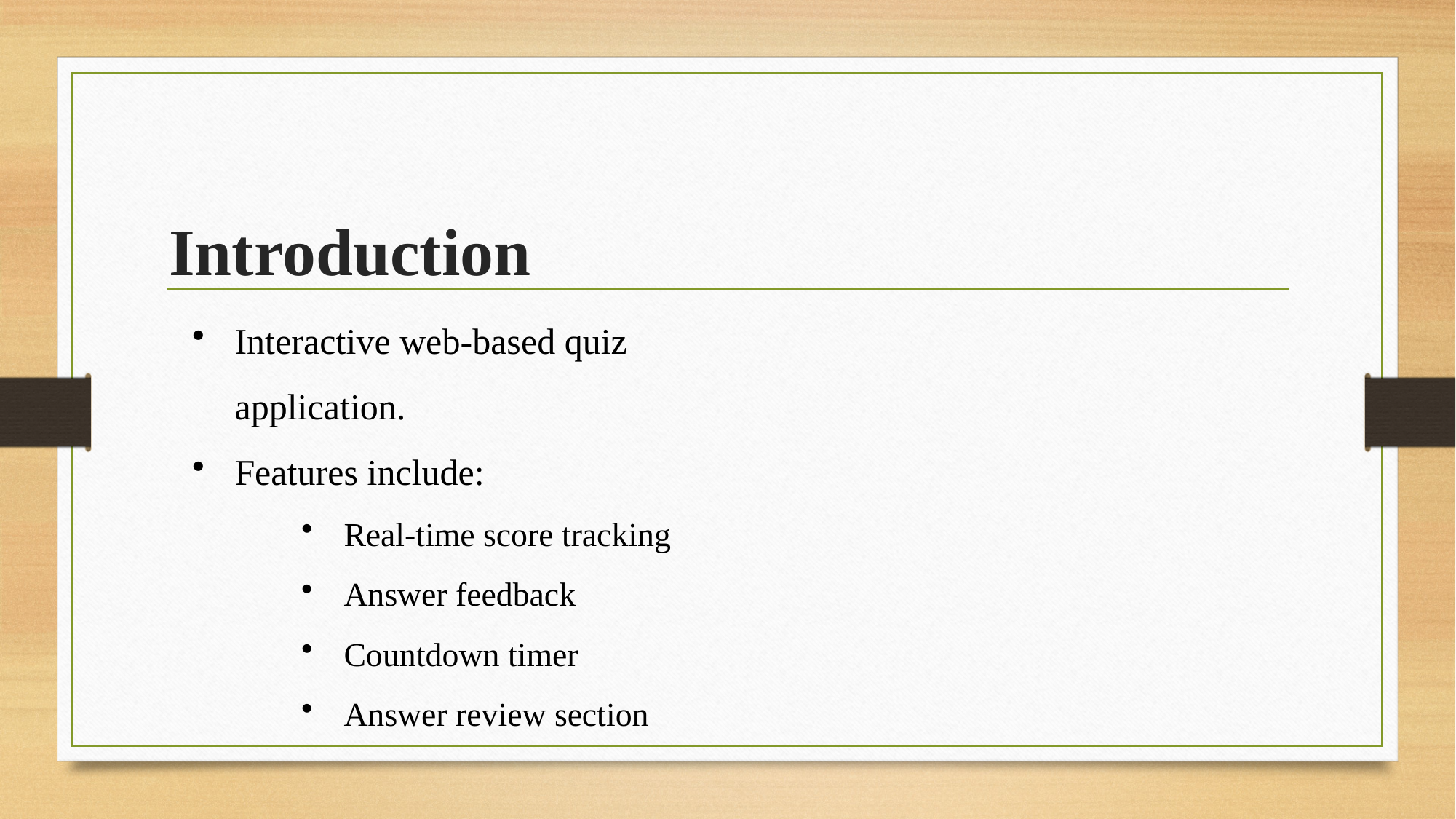

# Introduction
Interactive web-based quiz application.
Features include:
Real-time score tracking
Answer feedback
Countdown timer
Answer review section